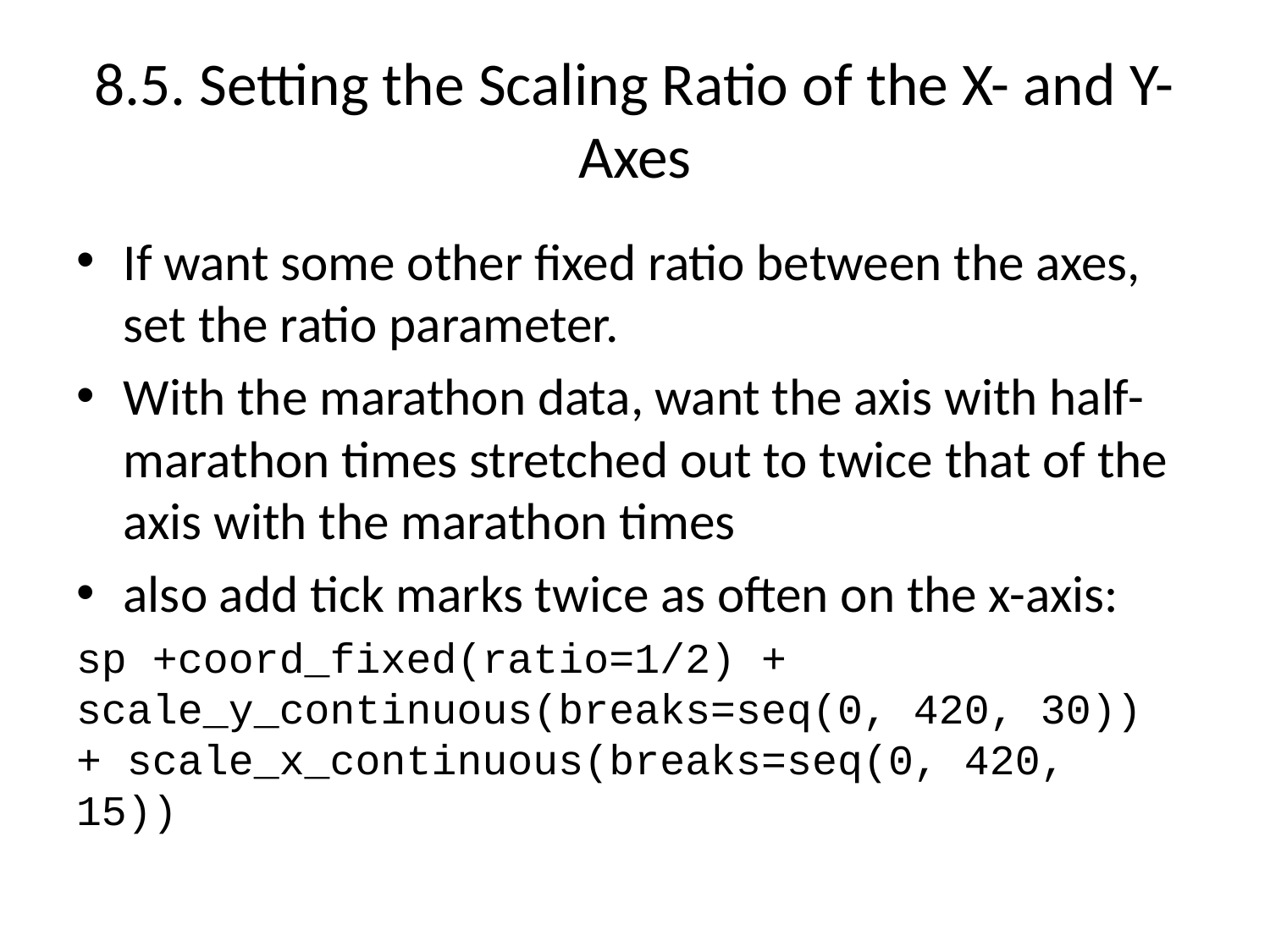

# 8.5. Setting the Scaling Ratio of the X- and Y-Axes
If want some other fixed ratio between the axes, set the ratio parameter.
With the marathon data, want the axis with half-marathon times stretched out to twice that of the axis with the marathon times
also add tick marks twice as often on the x-axis:
sp +coord_fixed(ratio=1/2) + scale_y_continuous(breaks=seq(0, 420, 30)) + scale_x_continuous(breaks=seq(0, 420, 15))